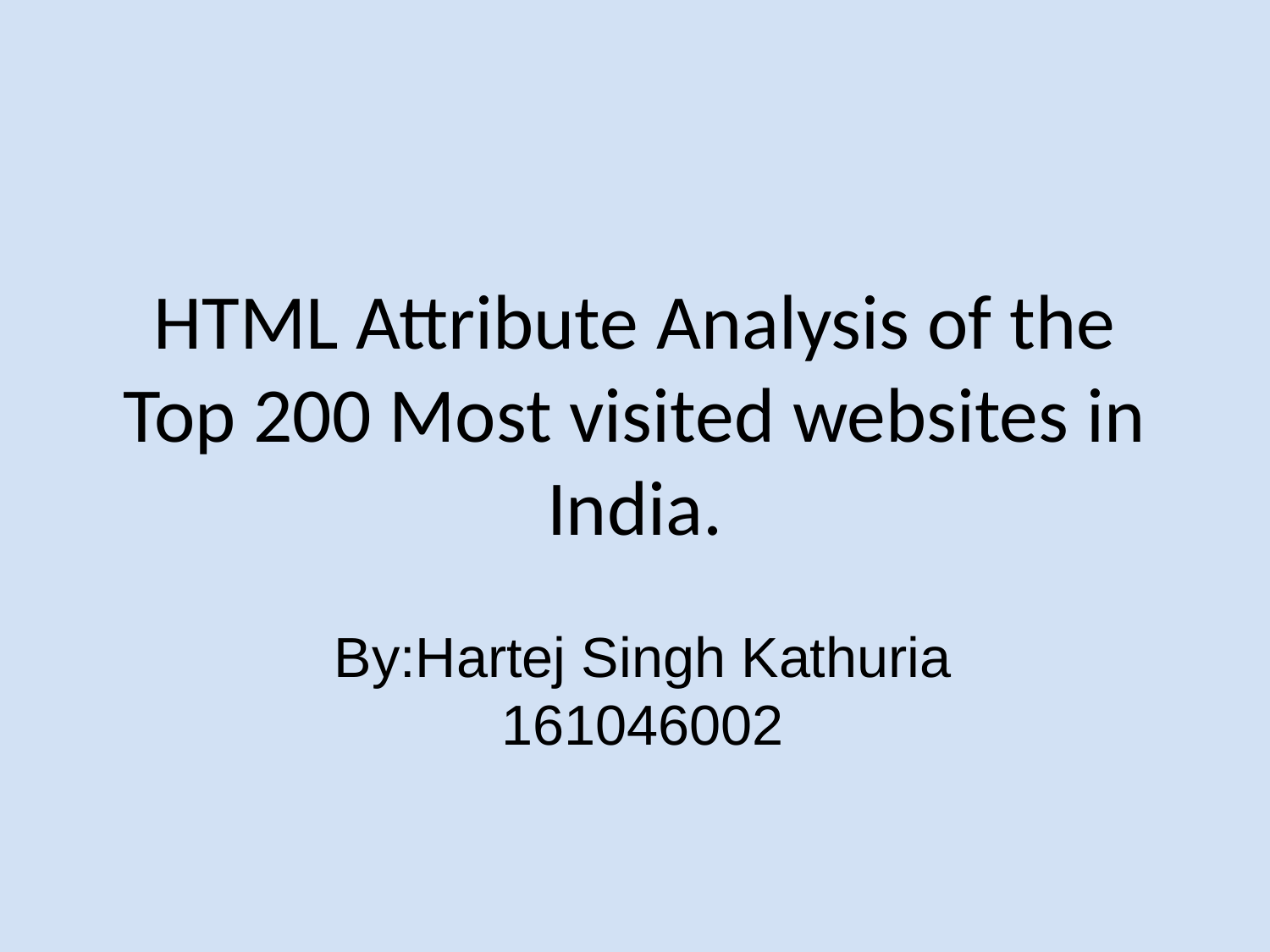

HTML Attribute Analysis of the Top 200 Most visited websites in India.
By:Hartej Singh Kathuria
161046002